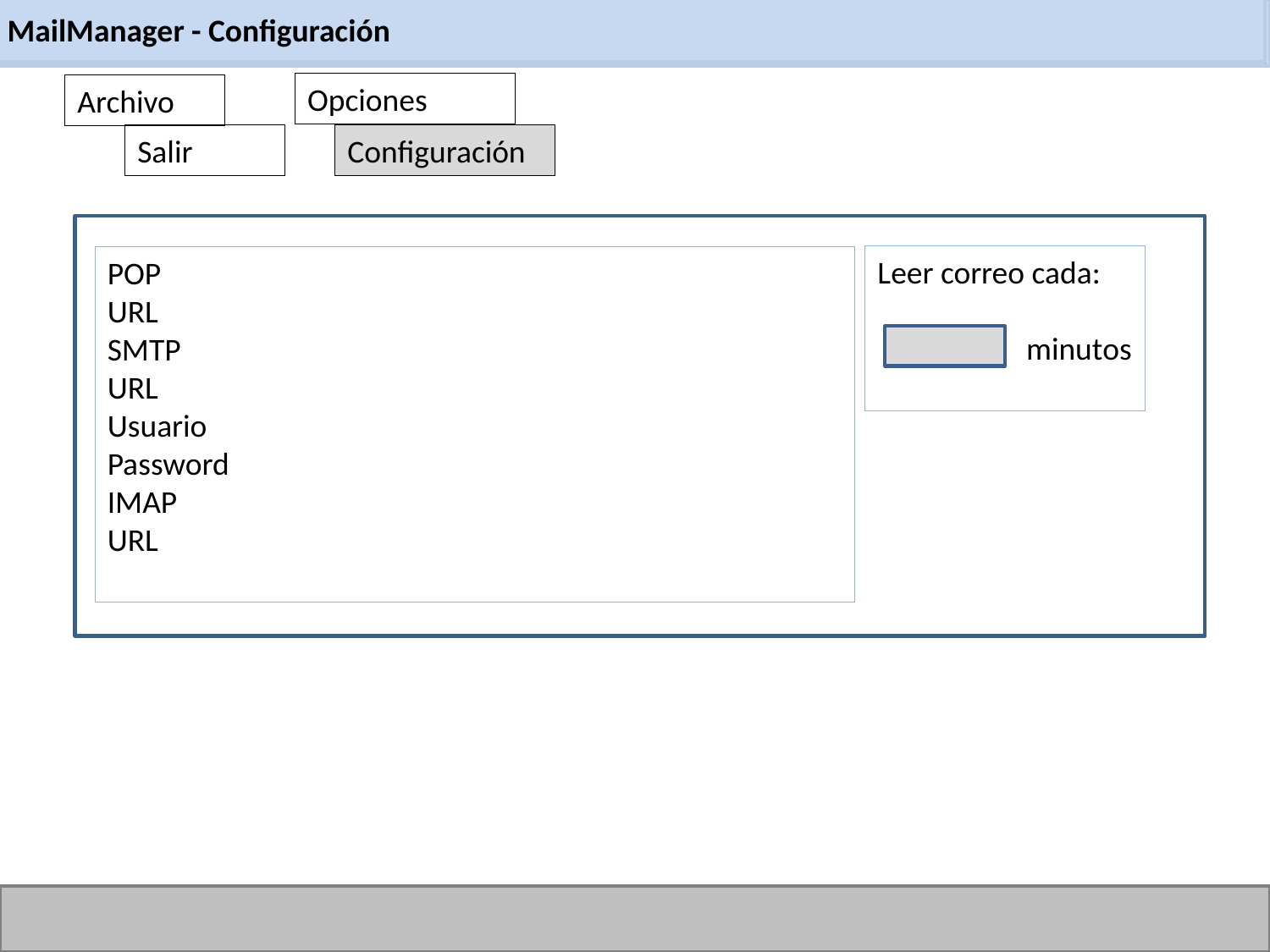

MailManager - Configuración
X

Opciones
Archivo
Salir
Configuración

Leer correo cada:

	   minutos

POP
URL
SMTP
URL
Usuario
Password
IMAP
URL